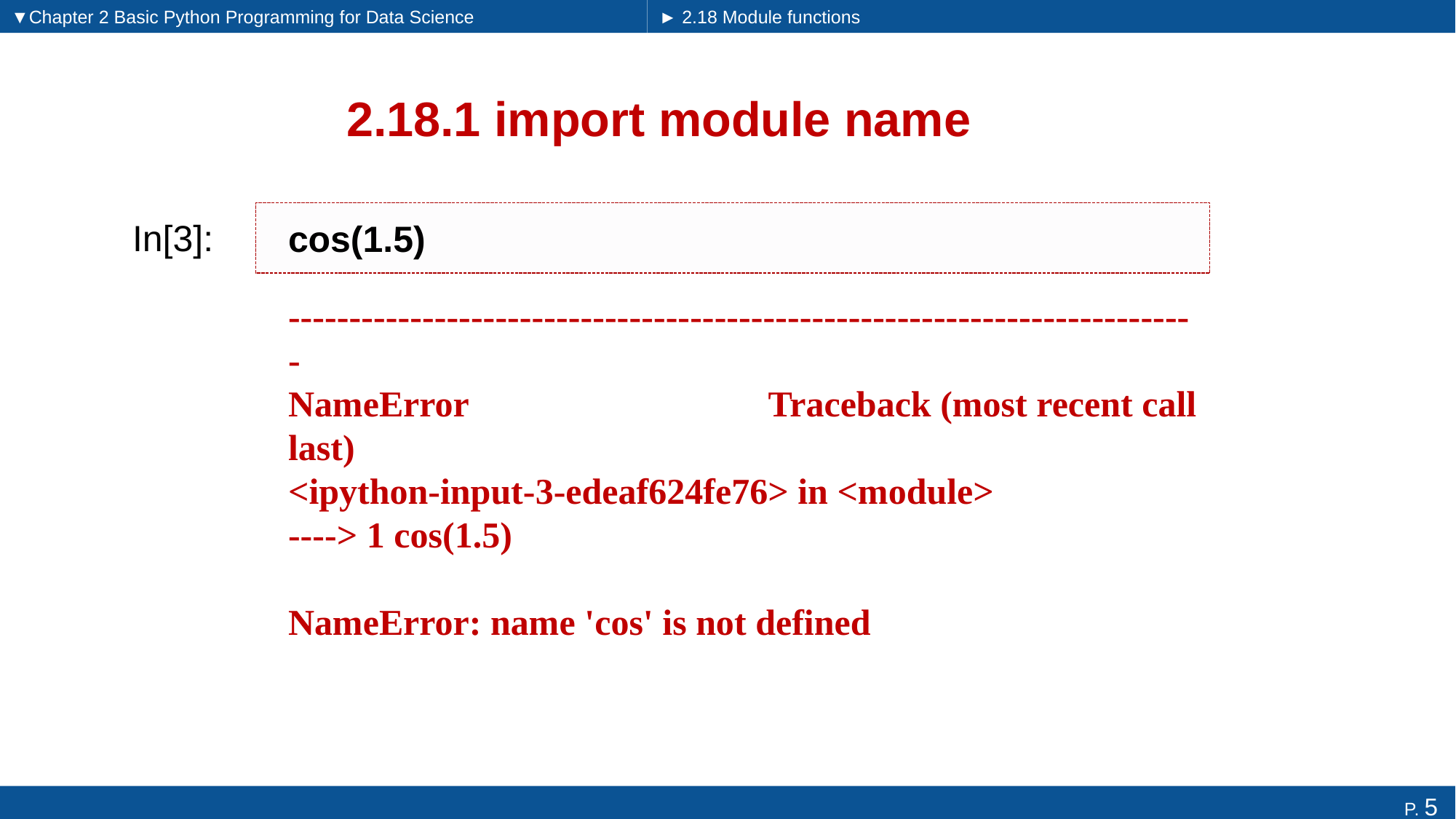

▼Chapter 2 Basic Python Programming for Data Science
► 2.18 Module functions
# 2.18.1 import module name
cos(1.5)
In[3]:
---------------------------------------------------------------------------
NameError                                 Traceback (most recent call last)
<ipython-input-3-edeaf624fe76> in <module>
----> 1 cos(1.5)

NameError: name 'cos' is not defined